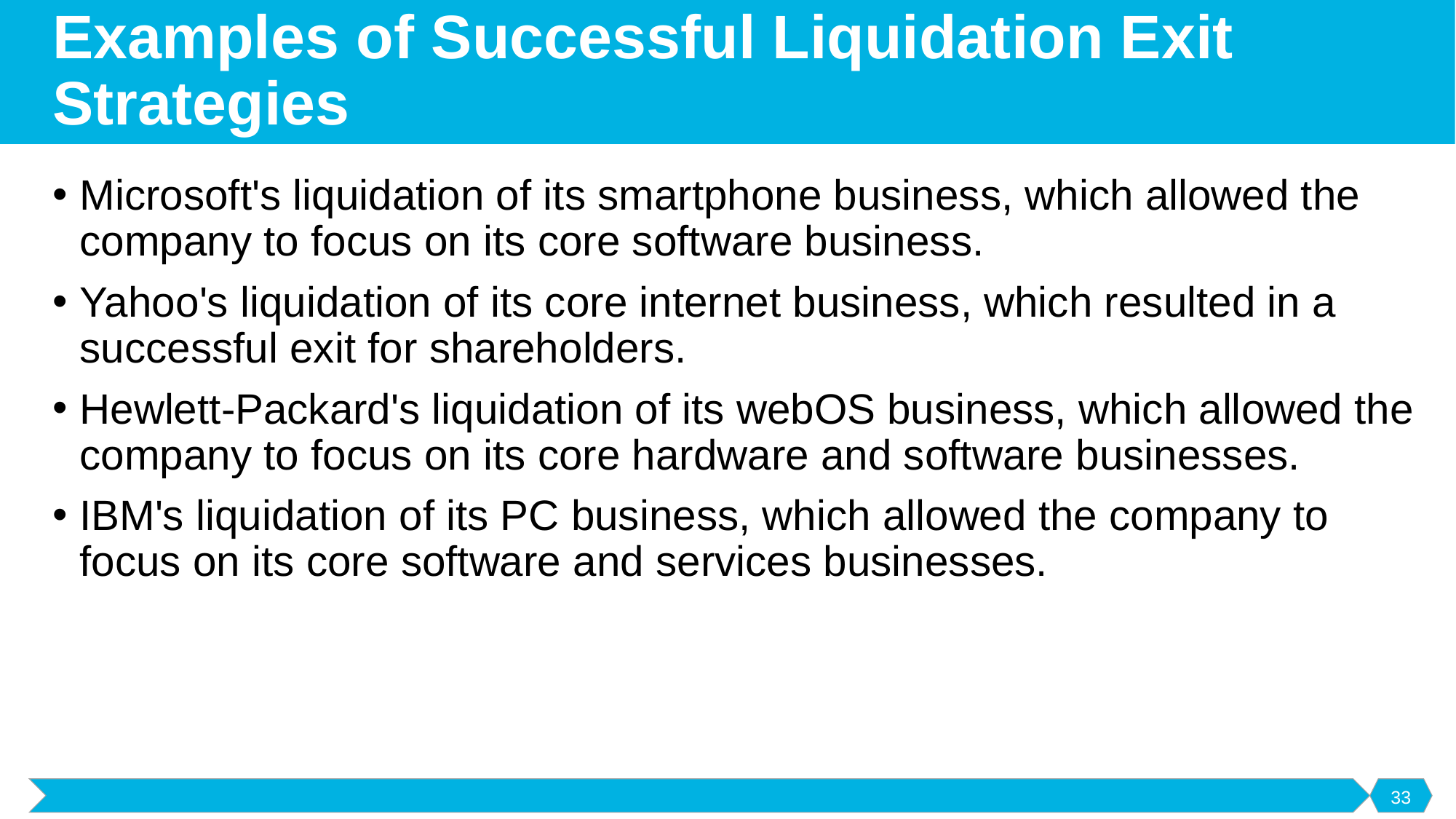

# Examples of Successful Liquidation Exit Strategies
Microsoft's liquidation of its smartphone business, which allowed the company to focus on its core software business.
Yahoo's liquidation of its core internet business, which resulted in a successful exit for shareholders.
Hewlett-Packard's liquidation of its webOS business, which allowed the company to focus on its core hardware and software businesses.
IBM's liquidation of its PC business, which allowed the company to focus on its core software and services businesses.

33